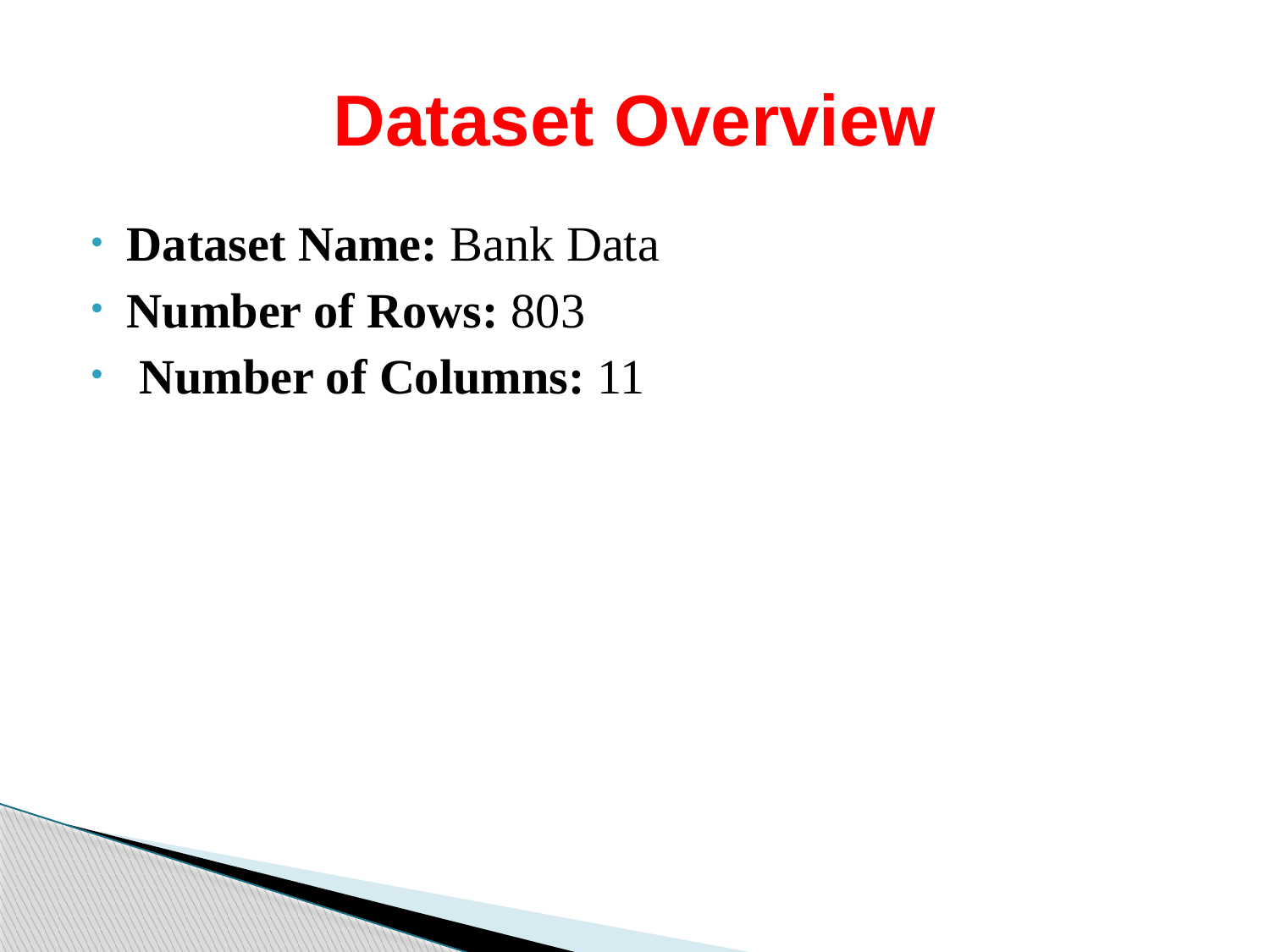

# Dataset Overview
Dataset Name: Bank Data
Number of Rows: 803
 Number of Columns: 11